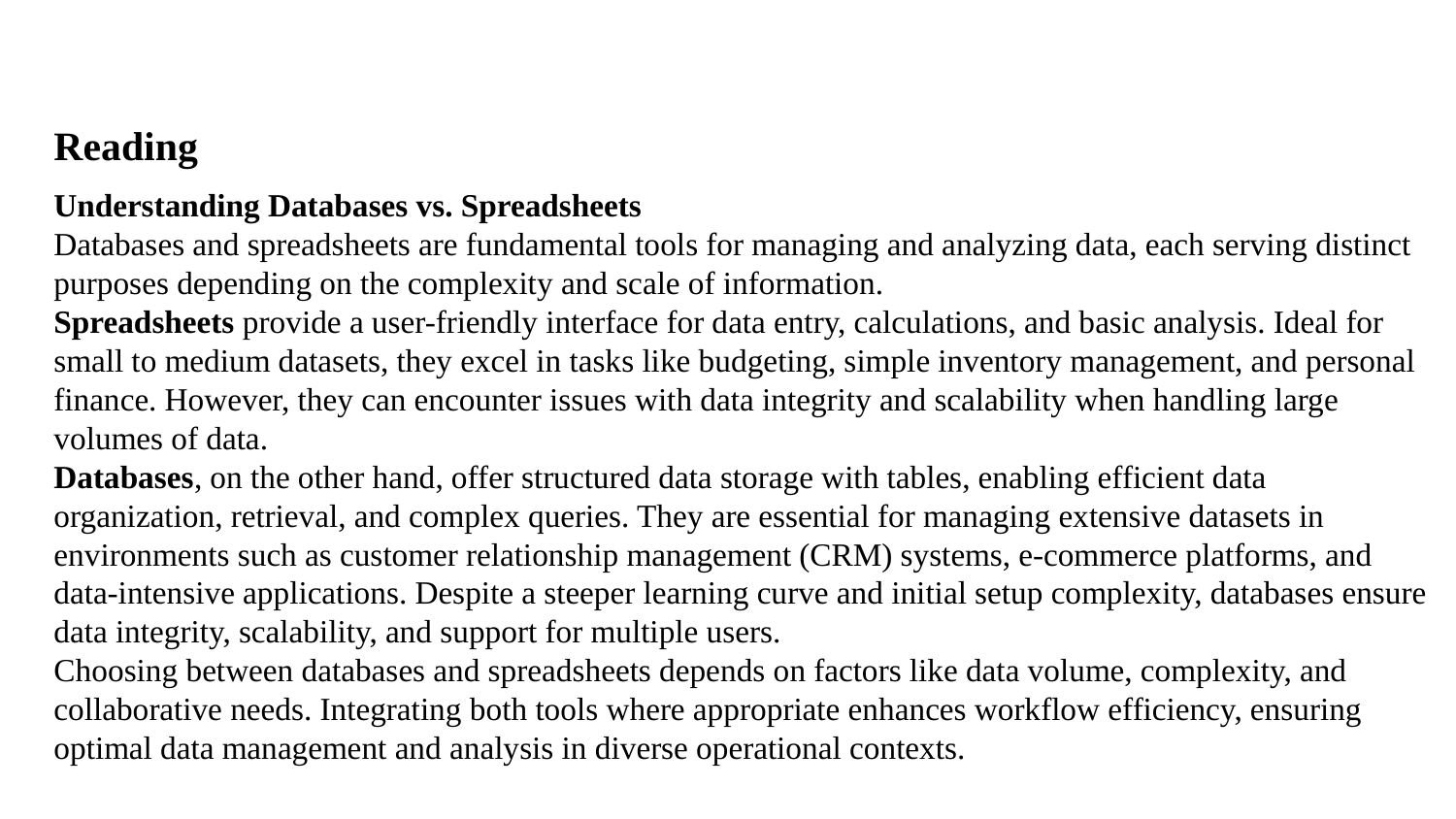

Reading
Understanding Databases vs. Spreadsheets
Databases and spreadsheets are fundamental tools for managing and analyzing data, each serving distinct purposes depending on the complexity and scale of information.
Spreadsheets provide a user-friendly interface for data entry, calculations, and basic analysis. Ideal for small to medium datasets, they excel in tasks like budgeting, simple inventory management, and personal finance. However, they can encounter issues with data integrity and scalability when handling large volumes of data.
Databases, on the other hand, offer structured data storage with tables, enabling efficient data organization, retrieval, and complex queries. They are essential for managing extensive datasets in environments such as customer relationship management (CRM) systems, e-commerce platforms, and data-intensive applications. Despite a steeper learning curve and initial setup complexity, databases ensure data integrity, scalability, and support for multiple users.
Choosing between databases and spreadsheets depends on factors like data volume, complexity, and collaborative needs. Integrating both tools where appropriate enhances workflow efficiency, ensuring optimal data management and analysis in diverse operational contexts.